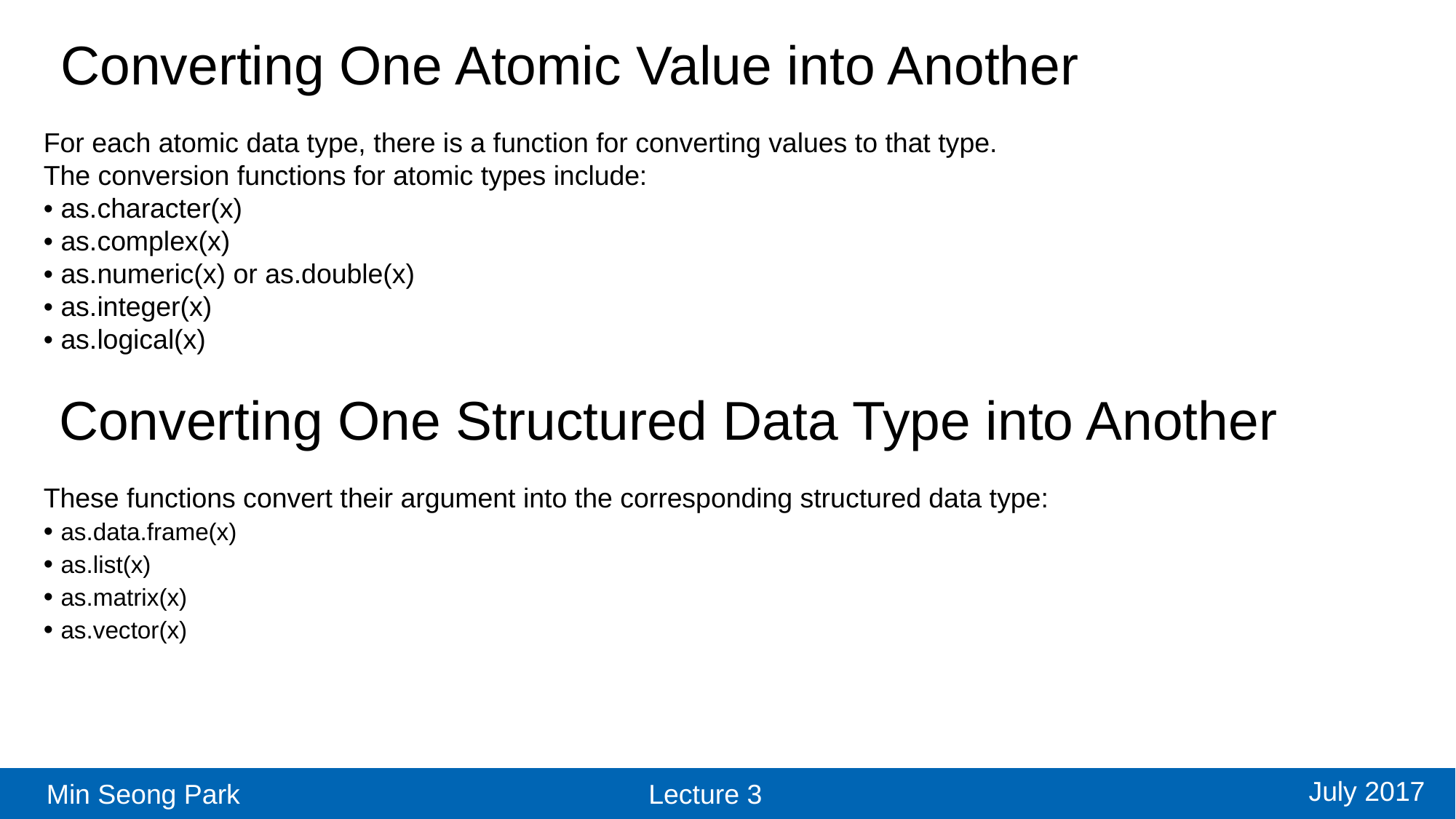

Converting One Atomic Value into Another
For each atomic data type, there is a function for converting values to that type.
The conversion functions for atomic types include:
• as.character(x)
• as.complex(x)
• as.numeric(x) or as.double(x)
• as.integer(x)
• as.logical(x)
Converting One Structured Data Type into Another
These functions convert their argument into the corresponding structured data type:
• as.data.frame(x)
• as.list(x)
• as.matrix(x)
• as.vector(x)

July 2017
Min Seong Park
Lecture 3